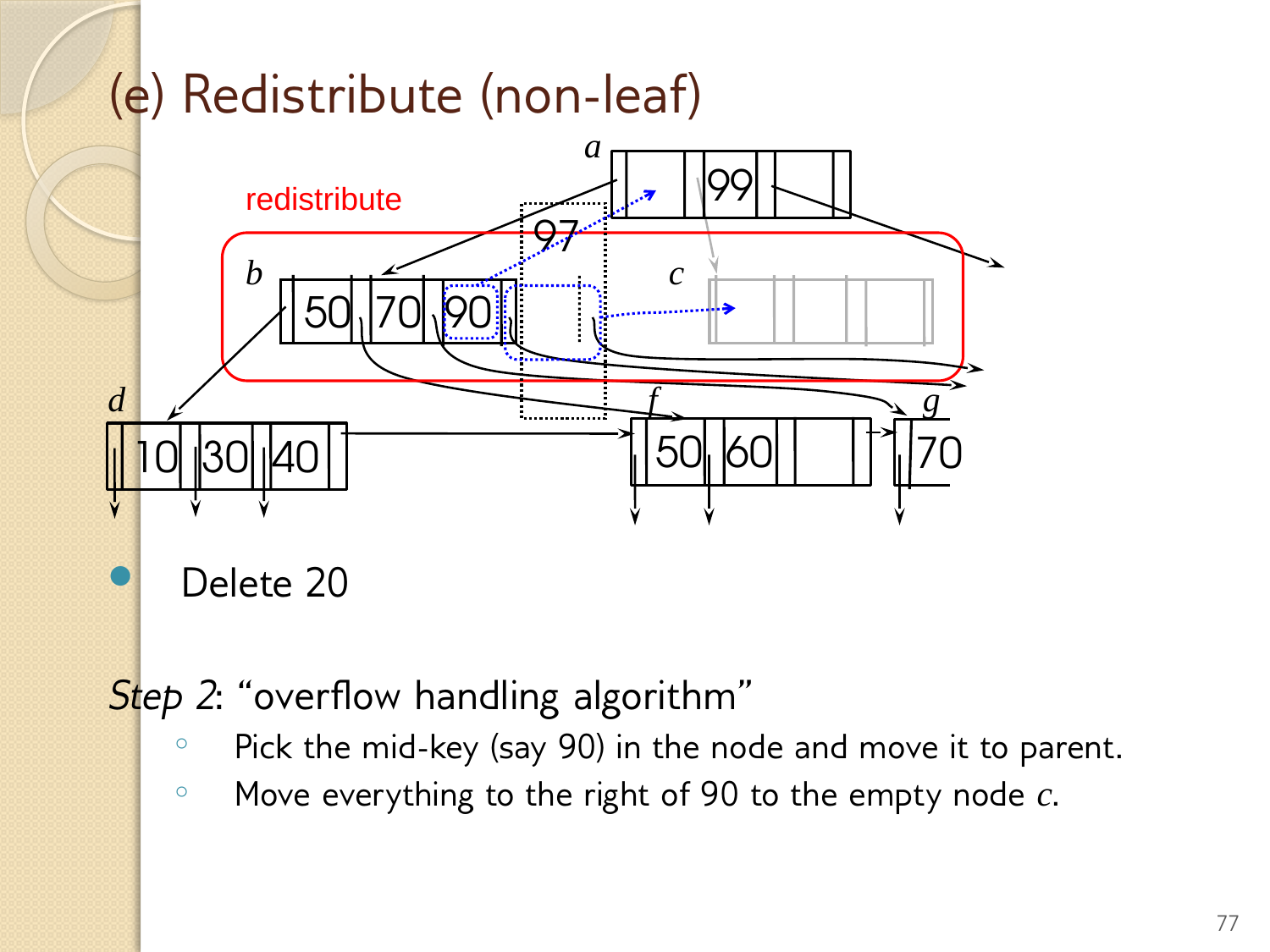

# (e) Redistribute (non-leaf)
a

99
redistribute

b
c

 50  70  90

97

d
f
g

50  60

70

10  30  40

Delete 20

Step 2: “overflow handling algorithm”
Pick the mid-key (say 90) in the node and move it to parent.
Move everything to the right of 90 to the empty node c.
77